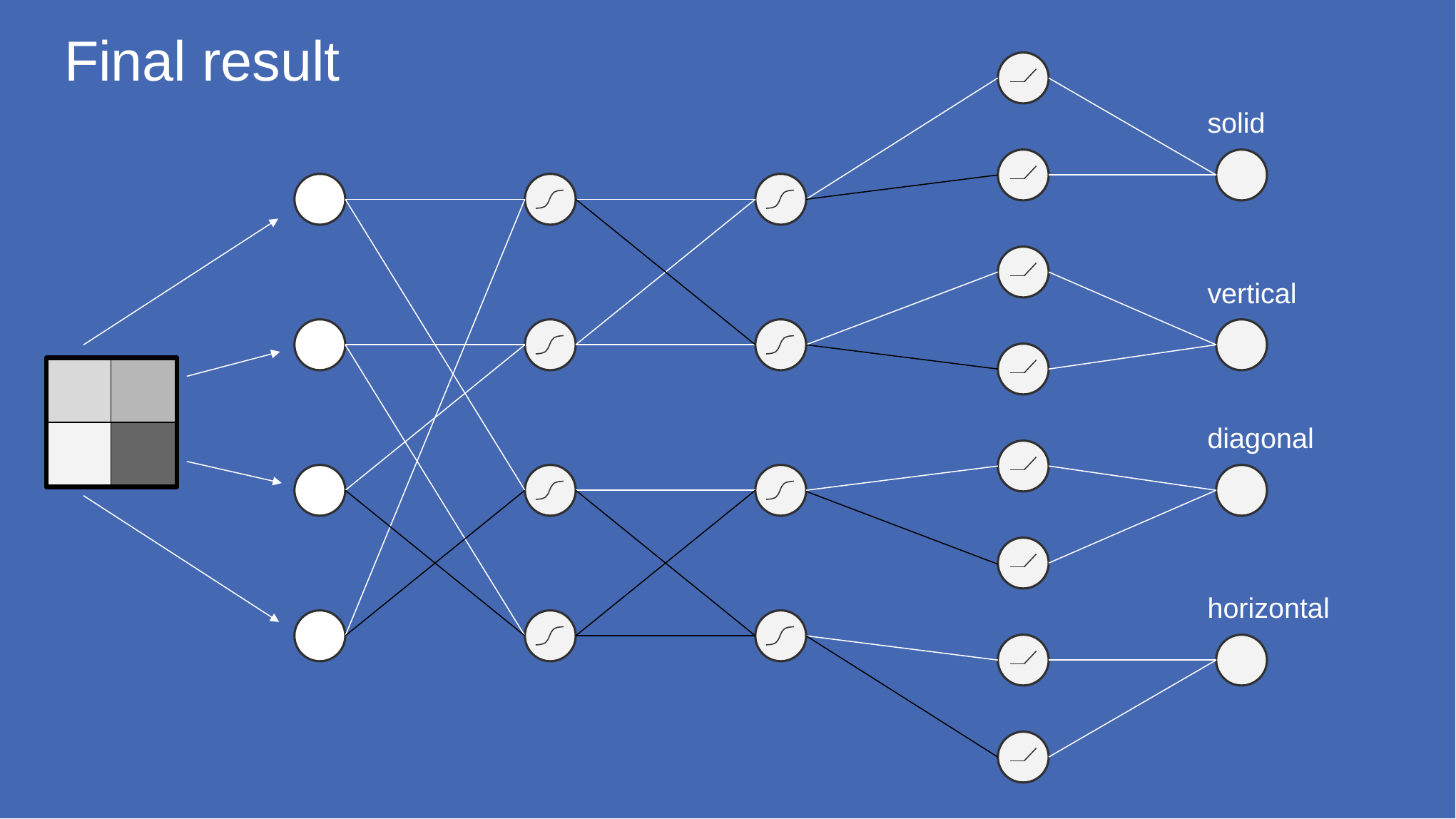

# Final result

solid

vertical

diagonal

horizontal